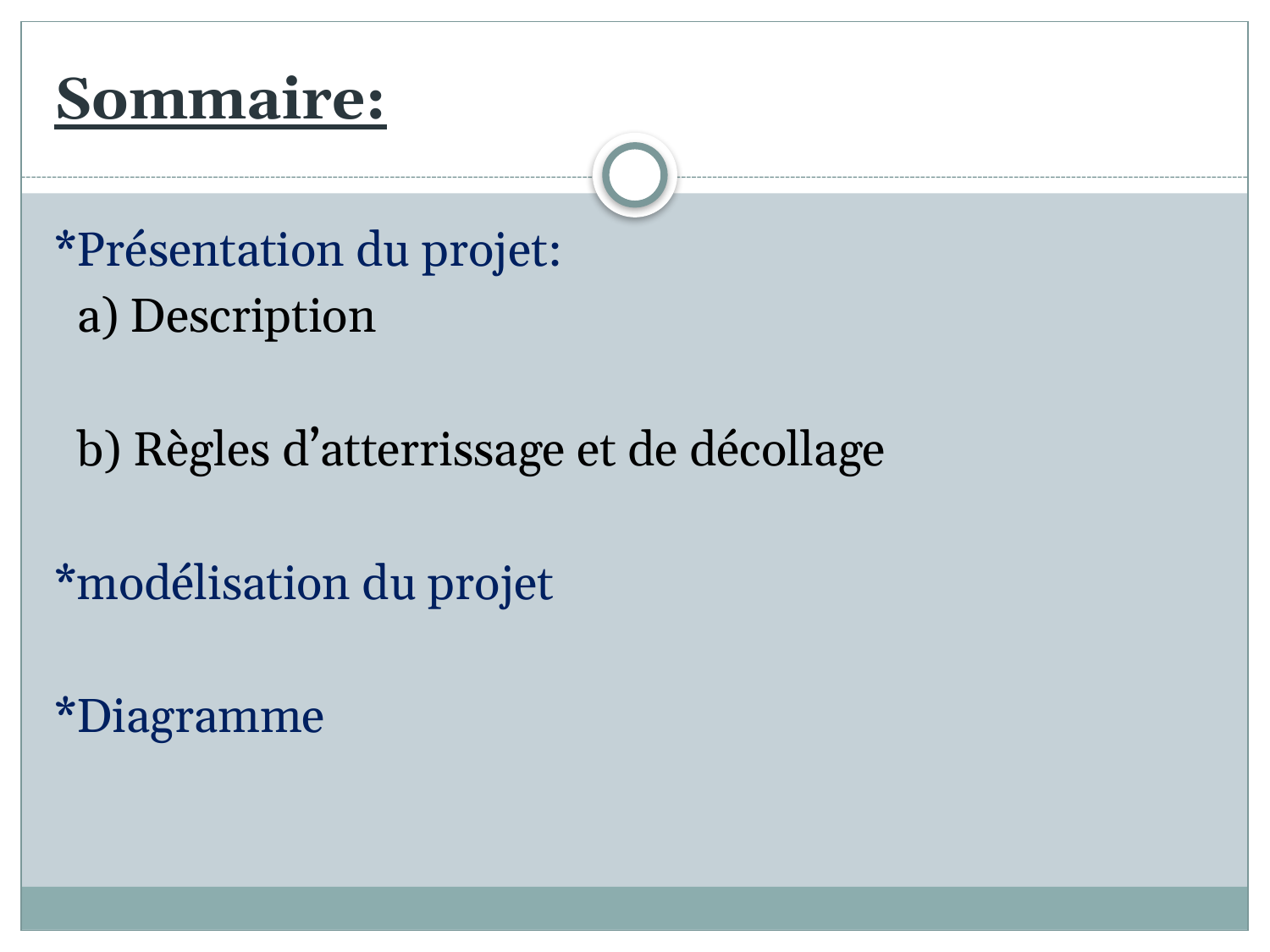

# Sommaire:
*Présentation du projet:
  a) Description

  b) Règles d’atterrissage et de décollage

*modélisation du projet

*Diagramme